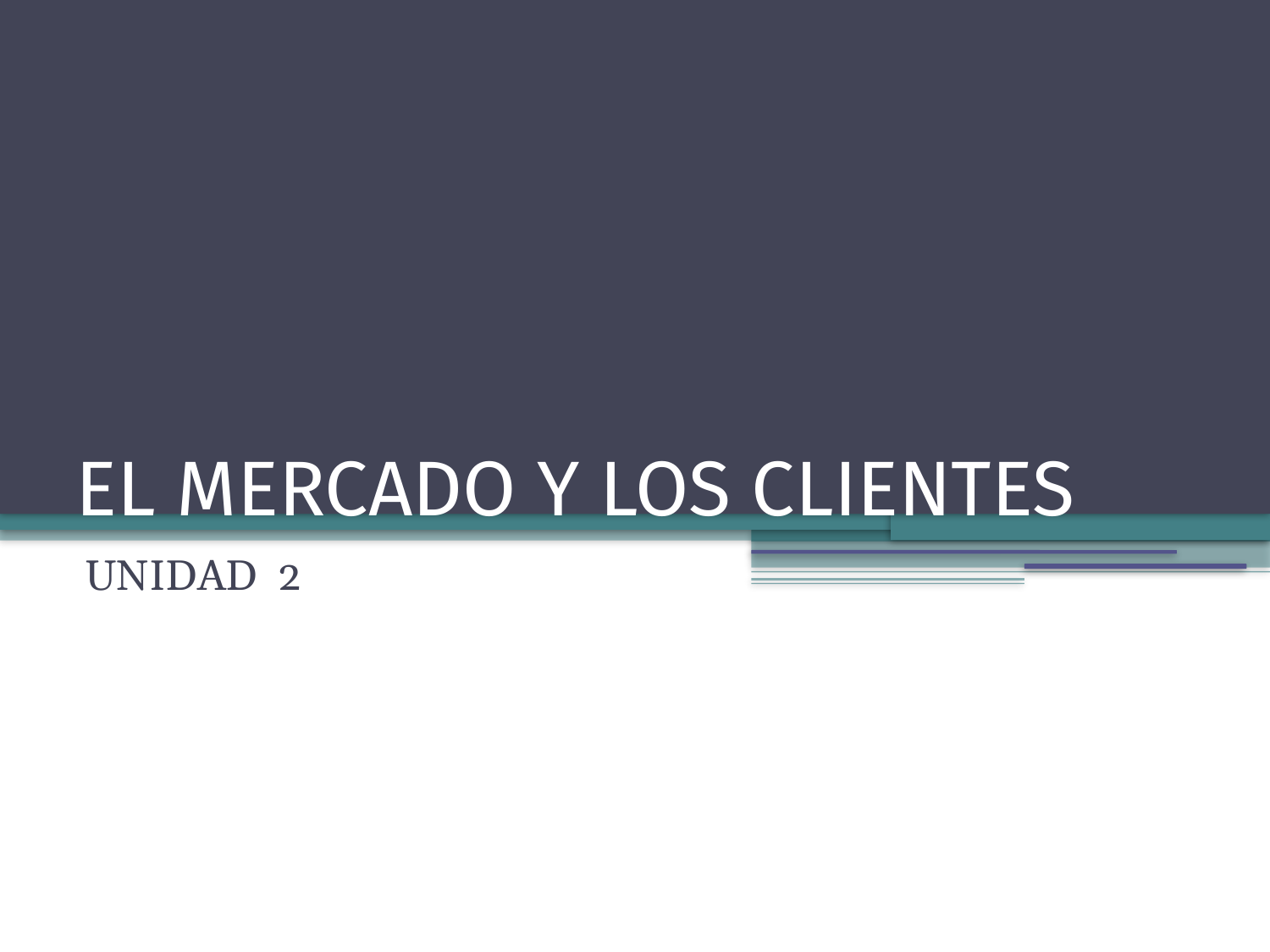

EL MERCADO Y LOS CLIENTES
UNIDAD  2